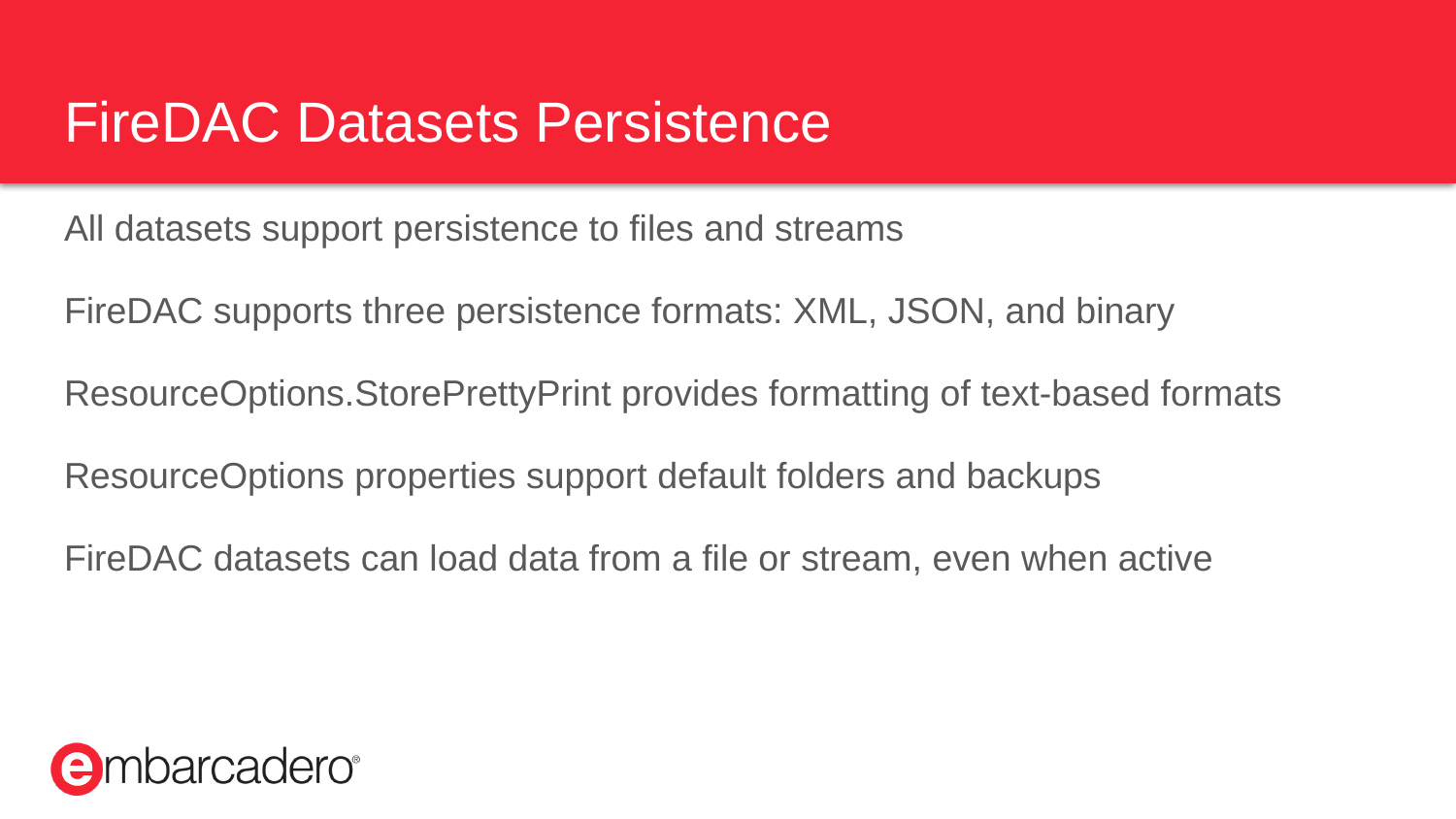

# FireDAC Datasets Persistence
All datasets support persistence to files and streams
FireDAC supports three persistence formats: XML, JSON, and binary
ResourceOptions.StorePrettyPrint provides formatting of text-based formats
ResourceOptions properties support default folders and backups
FireDAC datasets can load data from a file or stream, even when active